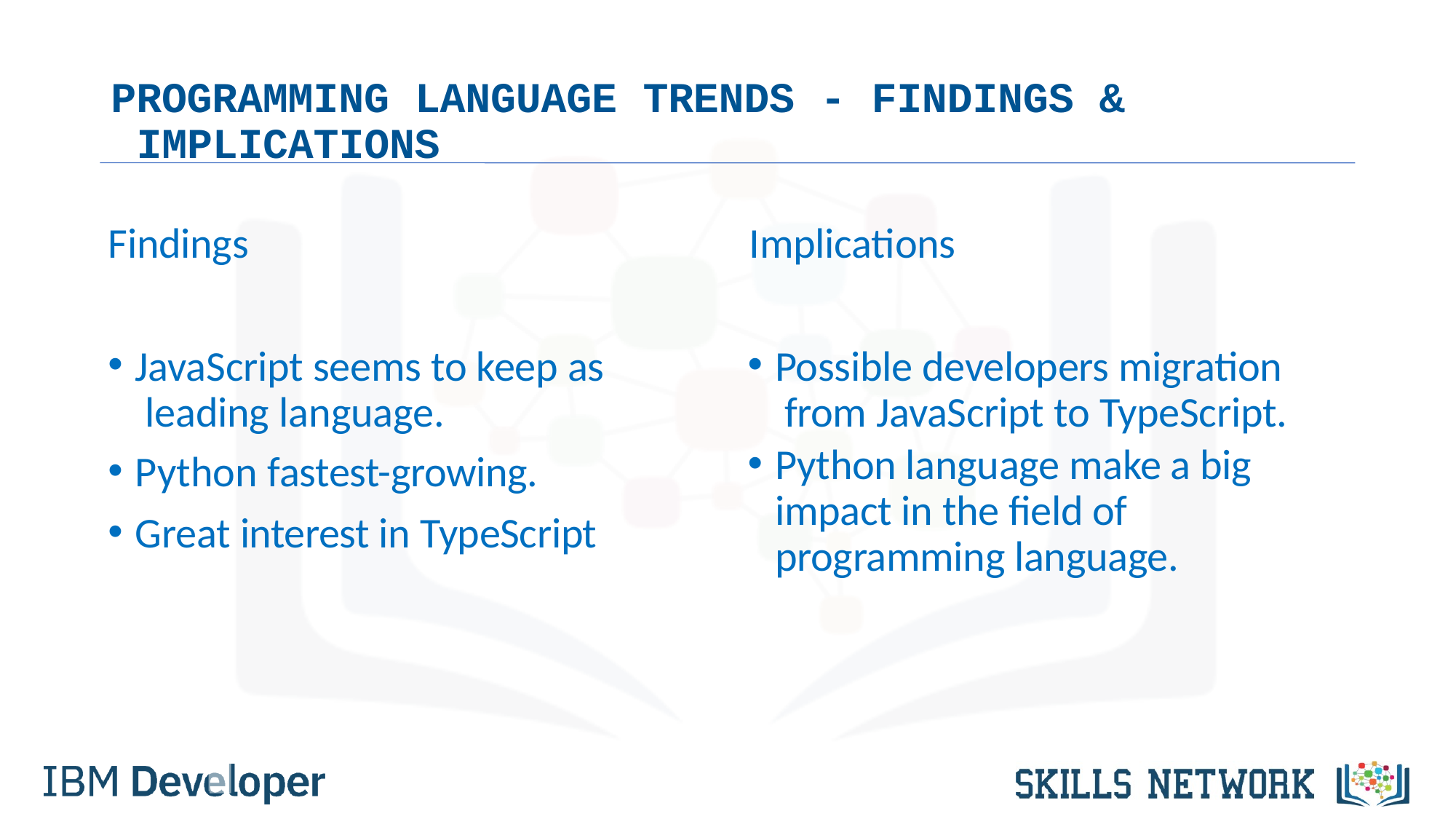

PROGRAMMING LANGUAGE TRENDS - FINDINGS &  IMPLICATIONS
Findings	Implications
JavaScript seems to keep as  leading language.
Python fastest-growing.
Great interest in TypeScript
Possible developers migration  from JavaScript to TypeScript.
Python language make a big impact in the field of programming language.